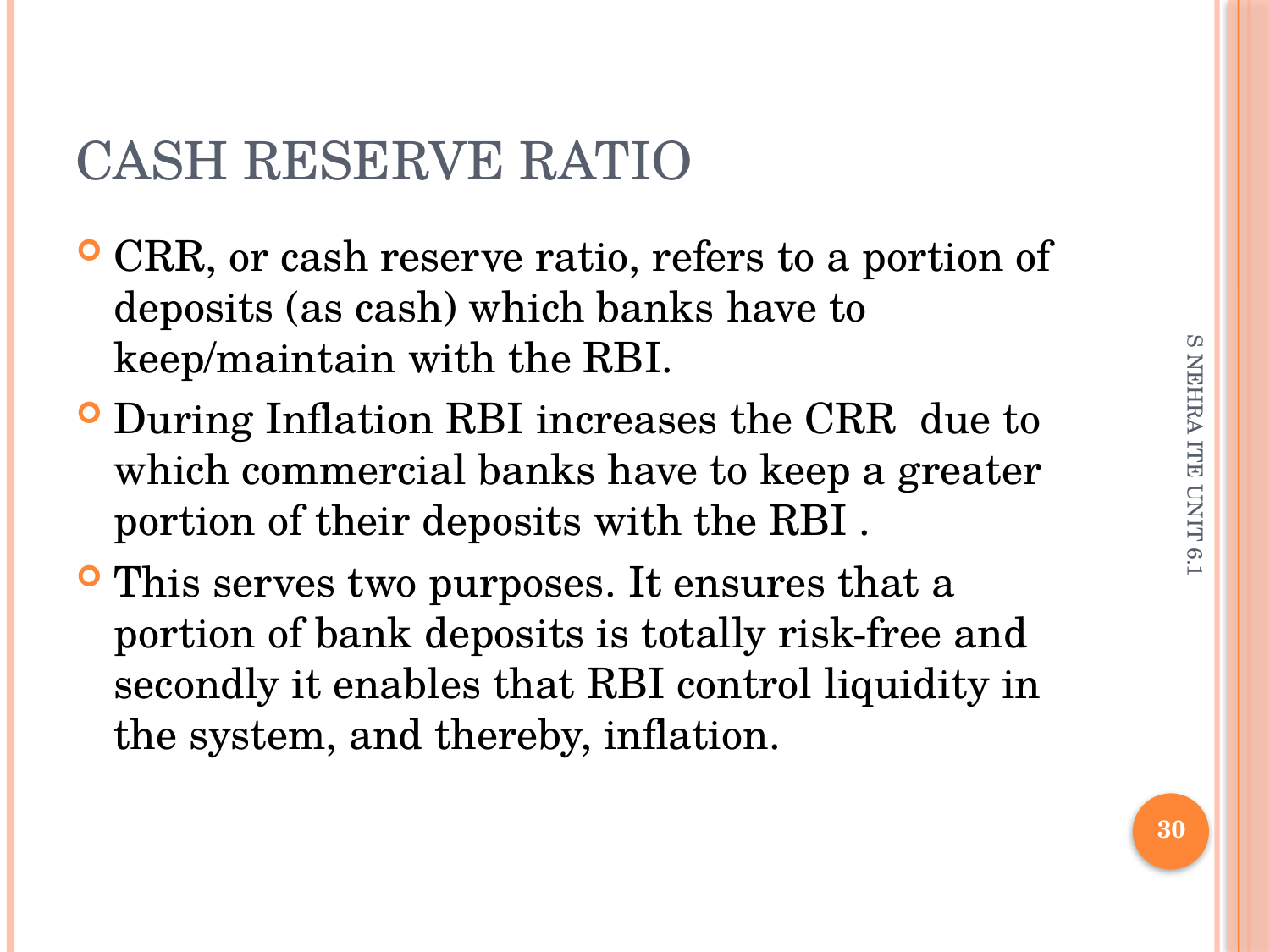

# Cash Reserve Ratio
CRR, or cash reserve ratio, refers to a portion of deposits (as cash) which banks have to keep/maintain with the RBI.
During Inflation RBI increases the CRR  due to which commercial banks have to keep a greater portion of their deposits with the RBI .
This serves two purposes. It ensures that a portion of bank deposits is totally risk-free and secondly it enables that RBI control liquidity in the system, and thereby, inflation.

S NEHRA ITE UNIT 6.1
30